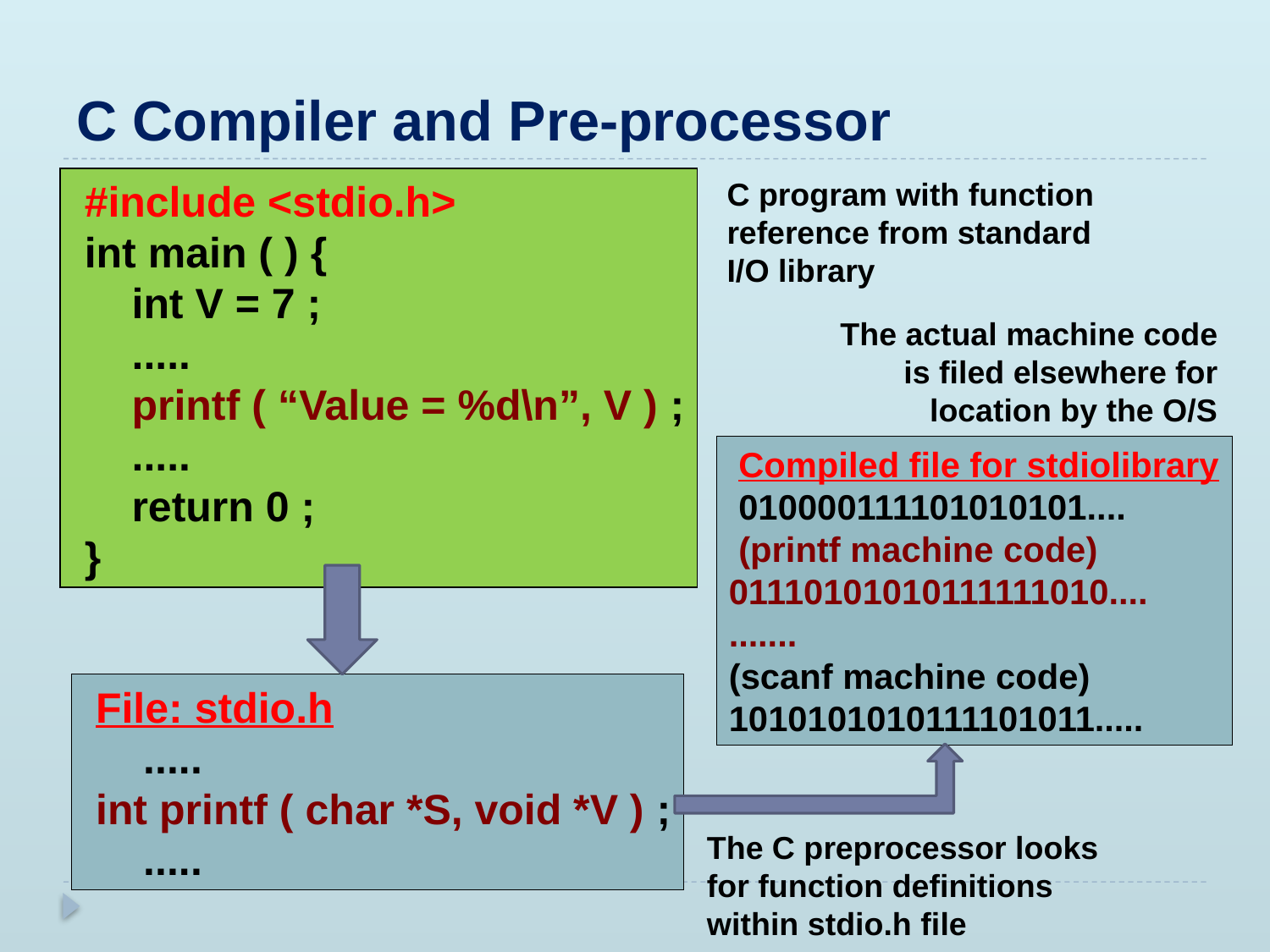

# C Compiler and Pre-processor
 #include <stdio.h>
 int main ( ) {
     int V = 7 ;
     .....
     printf ( “Value = %d\n”, V ) ;
     .....
     return 0 ;
 }
C program with function reference from standard I/O library

The actual machine code is filed elsewhere for location by the O/S
 Compiled file for stdiolibrary
 010000111101010101....
 (printf machine code)
01110101010111111010....
.......
(scanf machine code)
1010101010111101011.....

 File: stdio.h
     .....
 int printf ( char *S, void *V ) ;
     .....

The C preprocessor looks for function definitions within stdio.h file